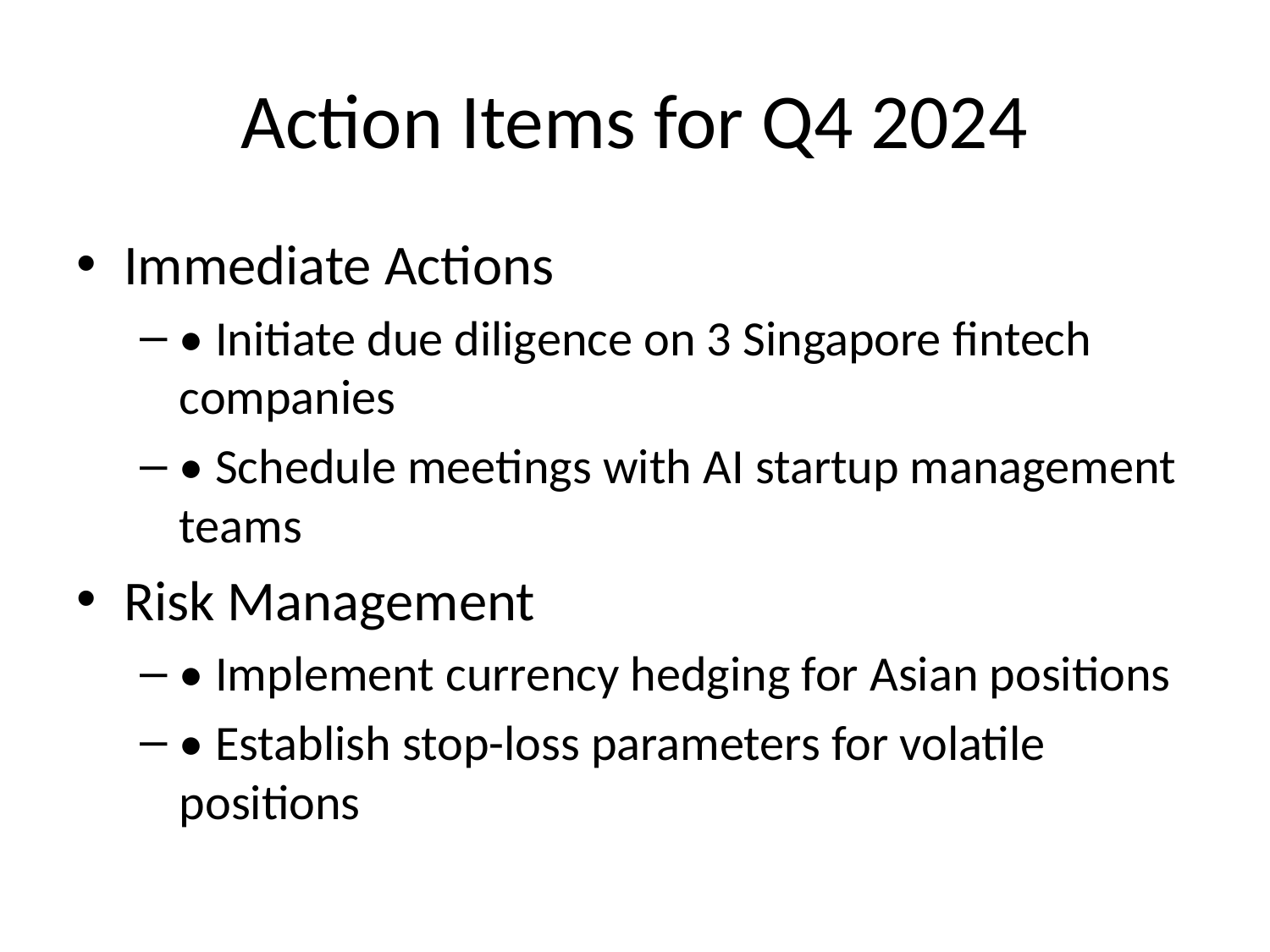

# Action Items for Q4 2024
Immediate Actions
• Initiate due diligence on 3 Singapore fintech companies
• Schedule meetings with AI startup management teams
Risk Management
• Implement currency hedging for Asian positions
• Establish stop-loss parameters for volatile positions